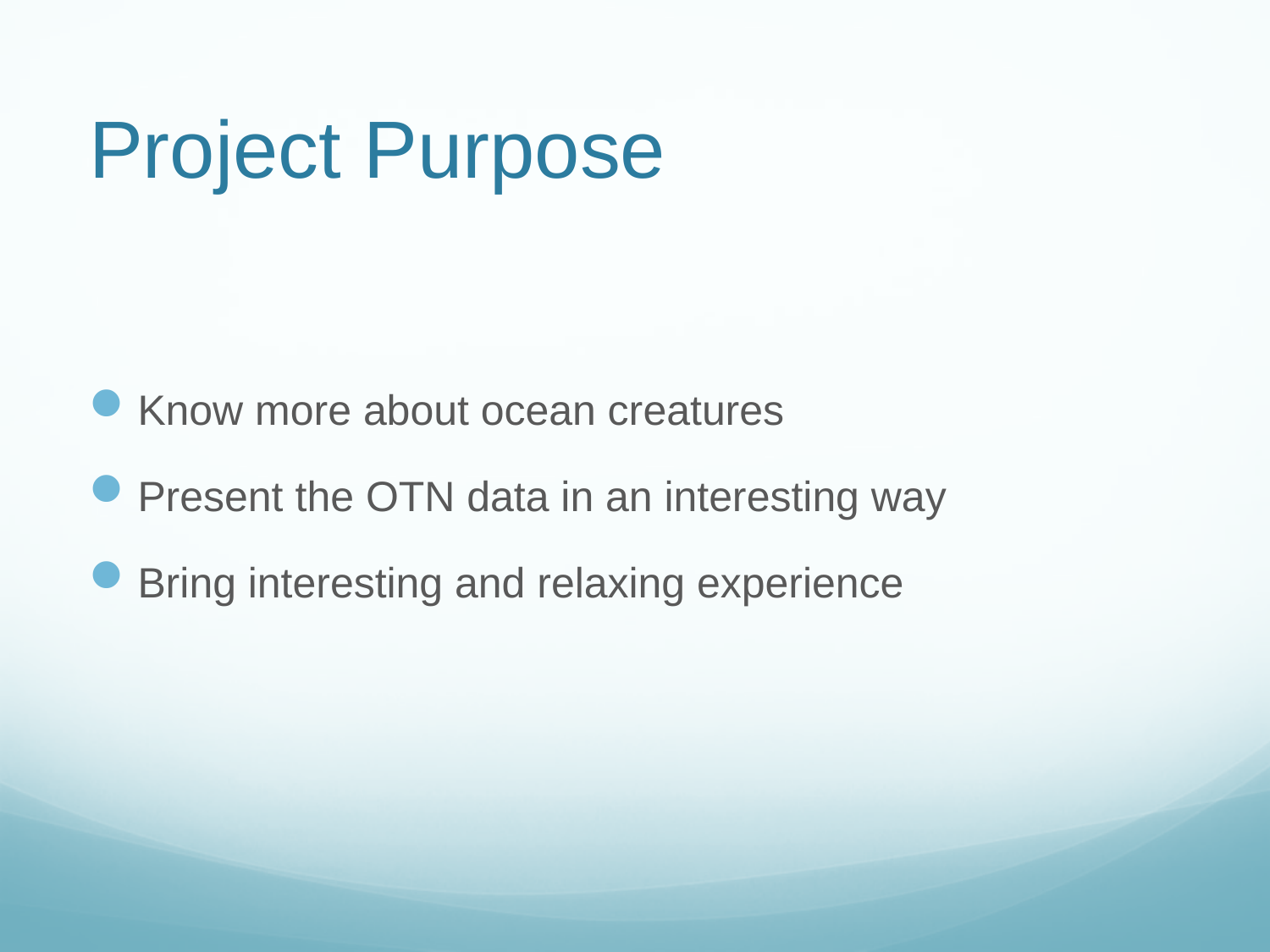

# Project Purpose
Know more about ocean creatures
Present the OTN data in an interesting way
Bring interesting and relaxing experience